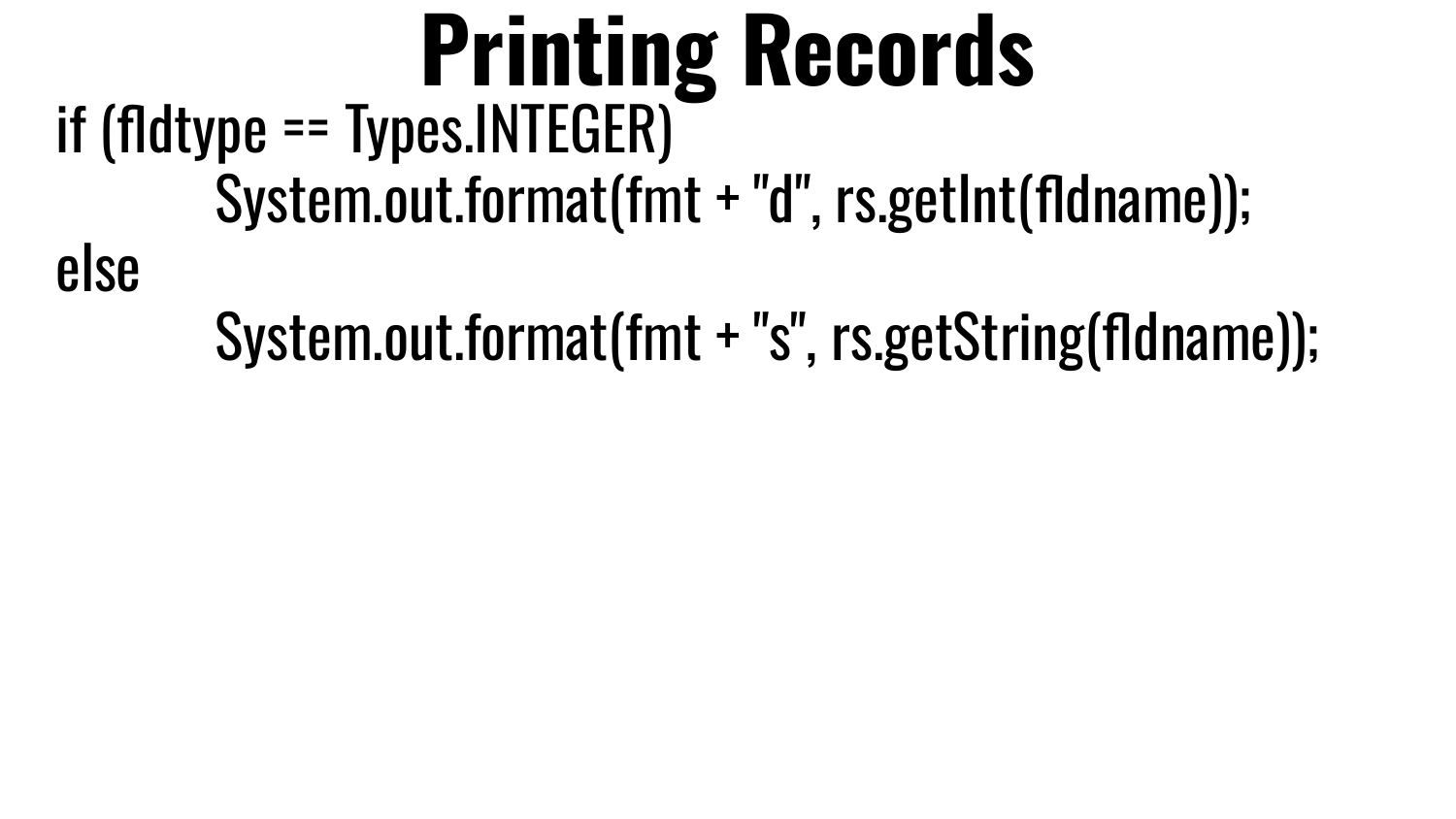

# Printing Records
   if (fldtype == Types.INTEGER)
		System.out.format(fmt + "d", rs.getInt(fldname));
   else
		System.out.format(fmt + "s", rs.getString(fldname));